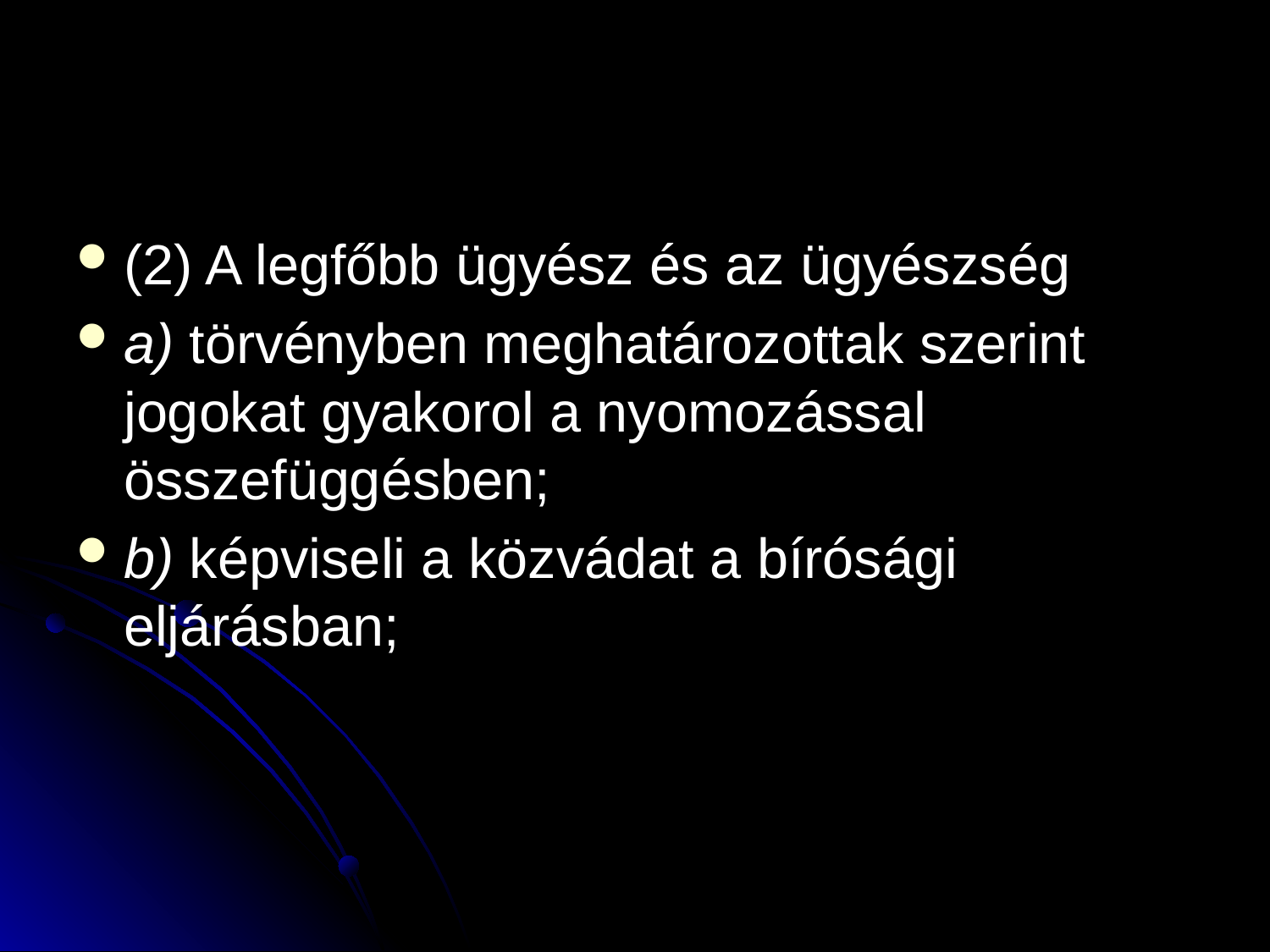

#
(2) A legfőbb ügyész és az ügyészség
a) törvényben meghatározottak szerint jogokat gyakorol a nyomozással összefüggésben;
b) képviseli a közvádat a bírósági eljárásban;